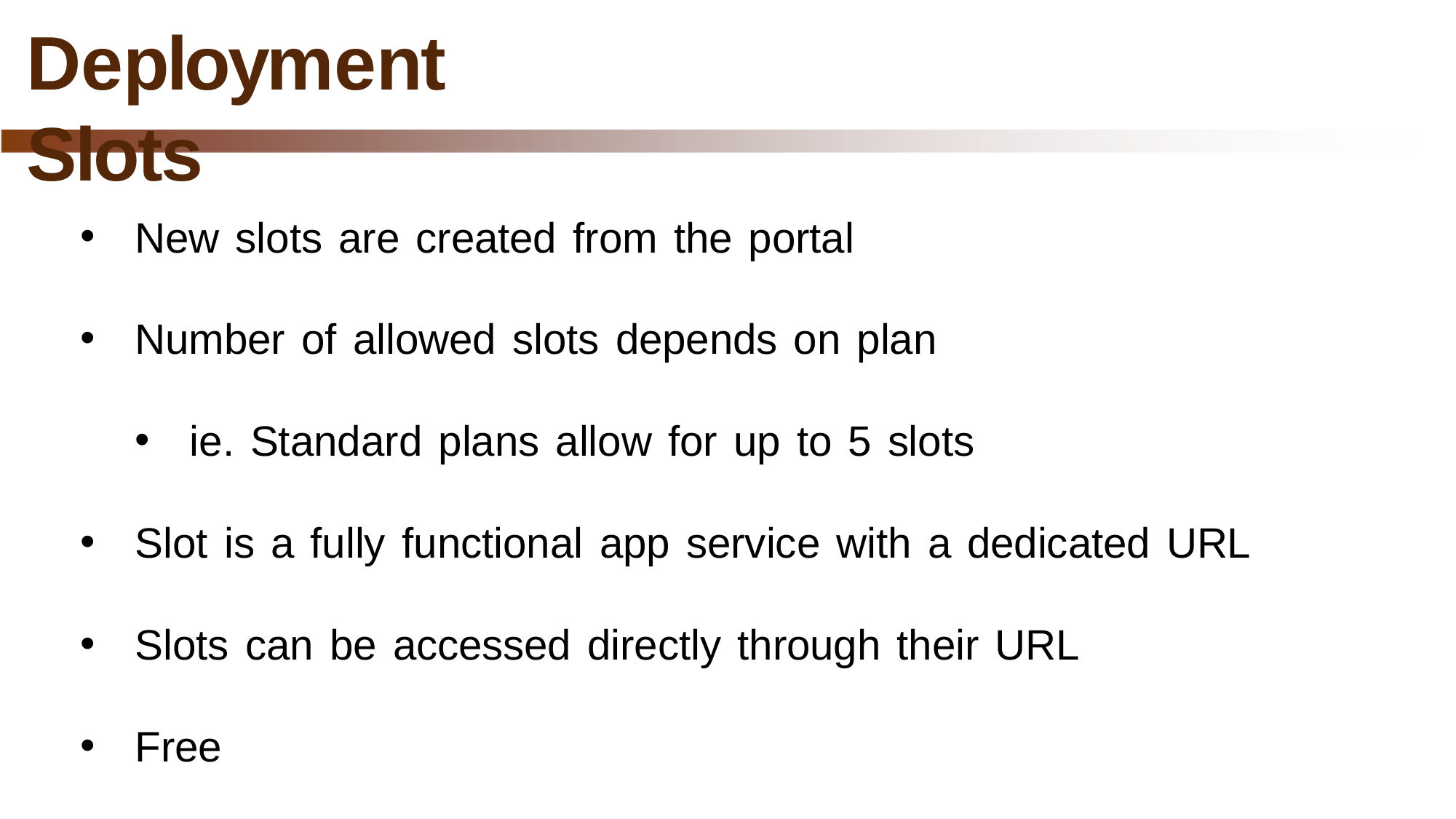

# Deployment Slots
New slots are created from the portal

Number of allowed slots depends on plan

ie. Standard plans allow for up to 5 slots

Slot is a fully functional app service with a dedicated URL

Slots can be accessed directly through their URL

Free